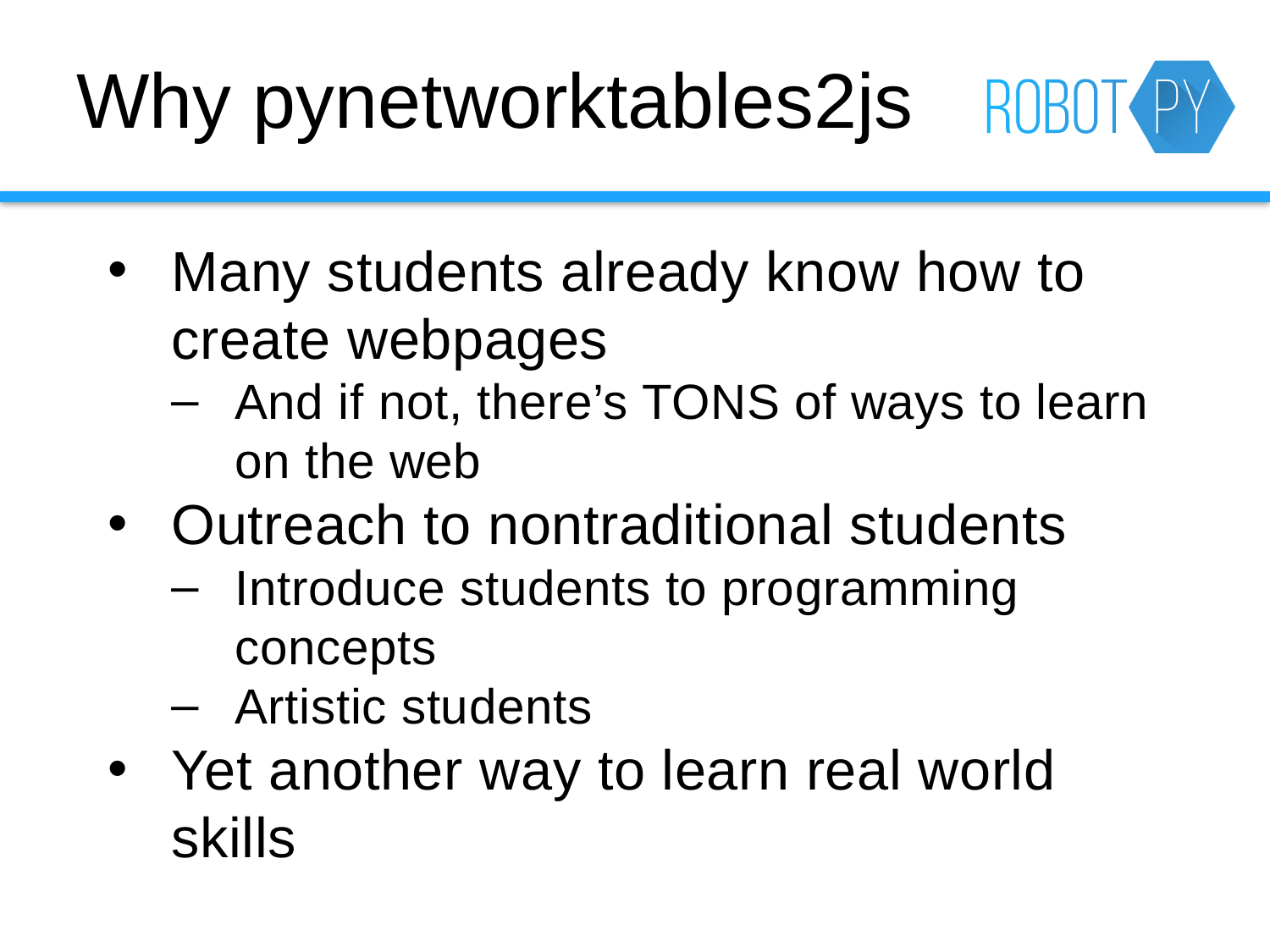

# Why pynetworktables2js
Many students already know how to create webpages
And if not, there’s TONS of ways to learn on the web
Outreach to nontraditional students
Introduce students to programming concepts
Artistic students
Yet another way to learn real world skills